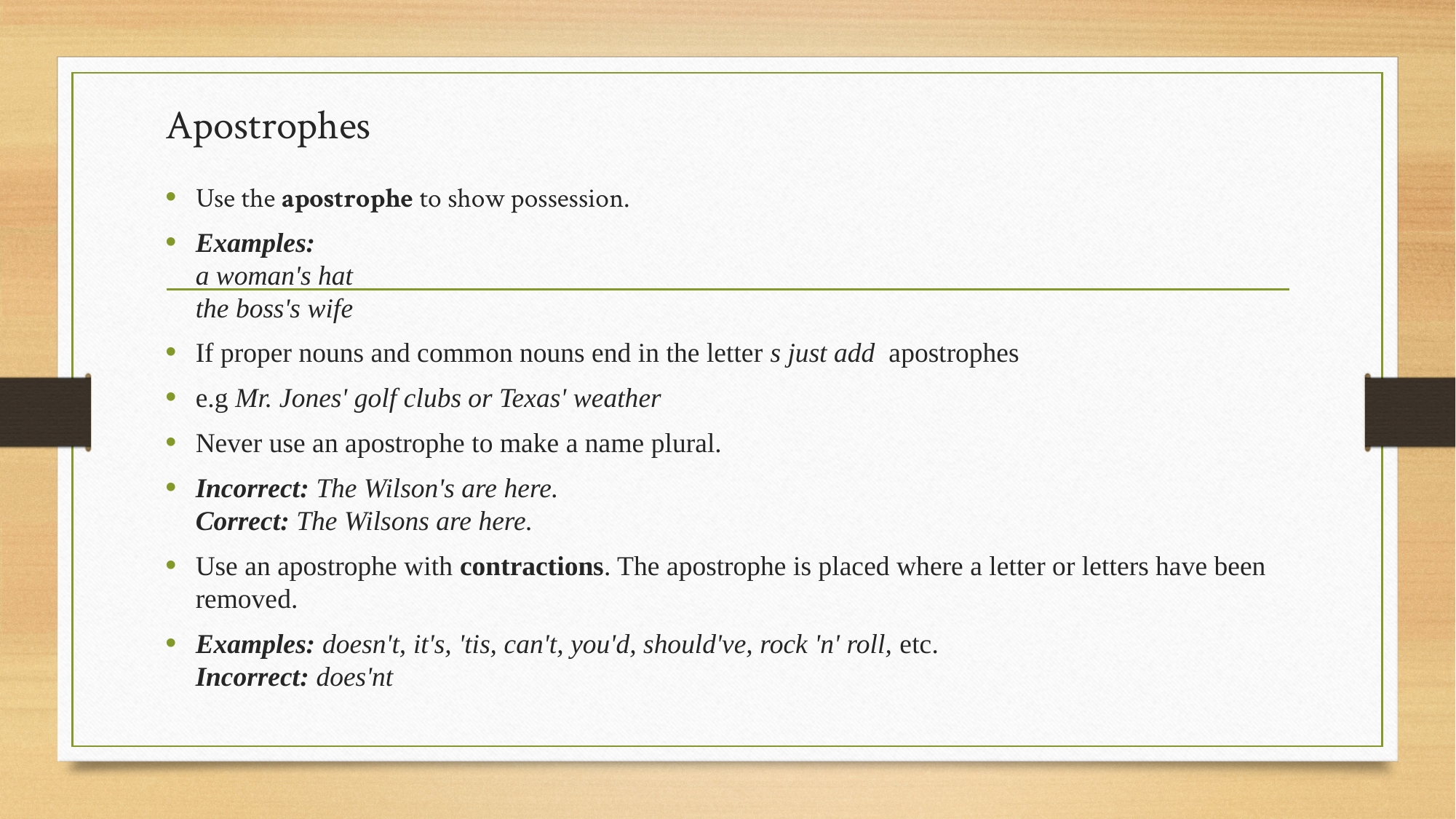

# Apostrophes
Use the apostrophe to show possession.
Examples:
a woman's hat
the boss's wife
If proper nouns and common nouns end in the letter s just add  apostrophes
e.g Mr. Jones' golf clubs or Texas' weather
Never use an apostrophe to make a name plural.
Incorrect: The Wilson's are here.
Correct: The Wilsons are here.
Use an apostrophe with contractions. The apostrophe is placed where a letter or letters have been removed.
Examples: doesn't, it's, 'tis, can't, you'd, should've, rock 'n' roll, etc.
Incorrect: does'nt